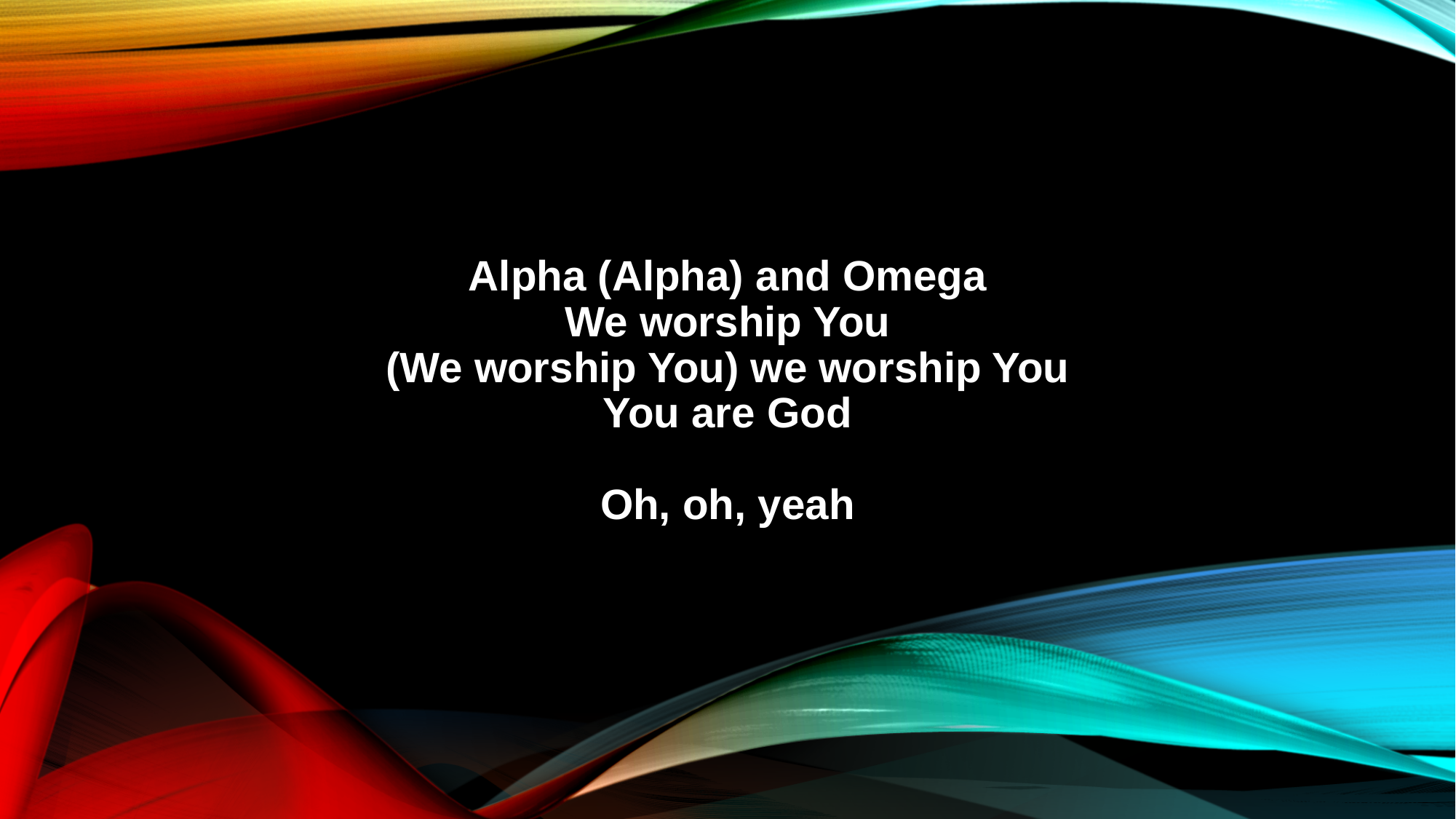

Alpha (Alpha) and Omega
We worship You
(We worship You) we worship You
You are God
Oh, oh, yeah